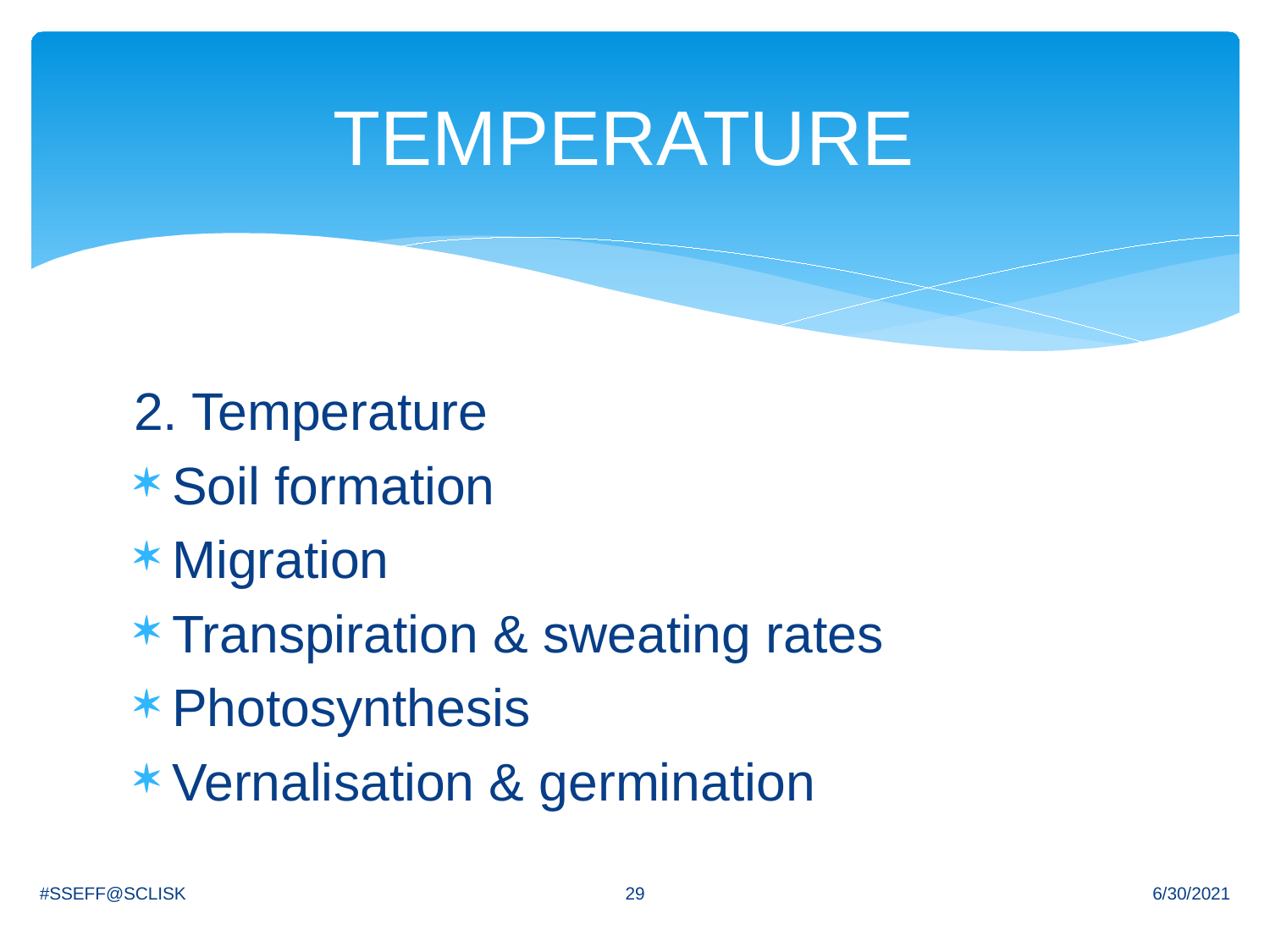

# TEMPERATURE
2. Temperature
Soil formation
Migration
Transpiration & sweating rates
Photosynthesis
Vernalisation & germination
29
#SSEFF@SCLISK
6/30/2021